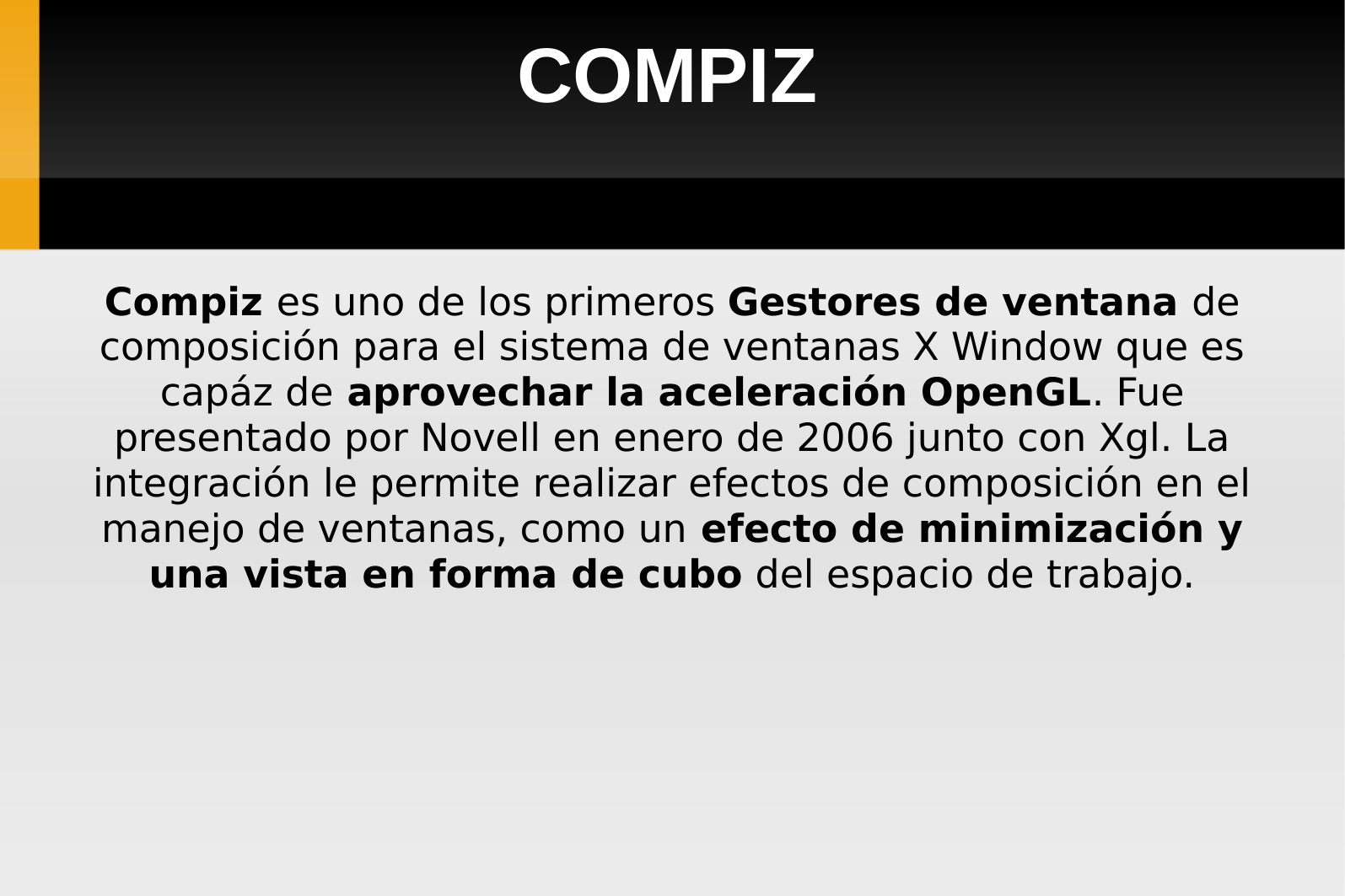

# COMPIZ
Compiz es uno de los primeros Gestores de ventana de composición para el sistema de ventanas X Window que es capáz de aprovechar la aceleración OpenGL. Fue presentado por Novell en enero de 2006 junto con Xgl. La integración le permite realizar efectos de composición en el manejo de ventanas, como un efecto de minimización y una vista en forma de cubo del espacio de trabajo.